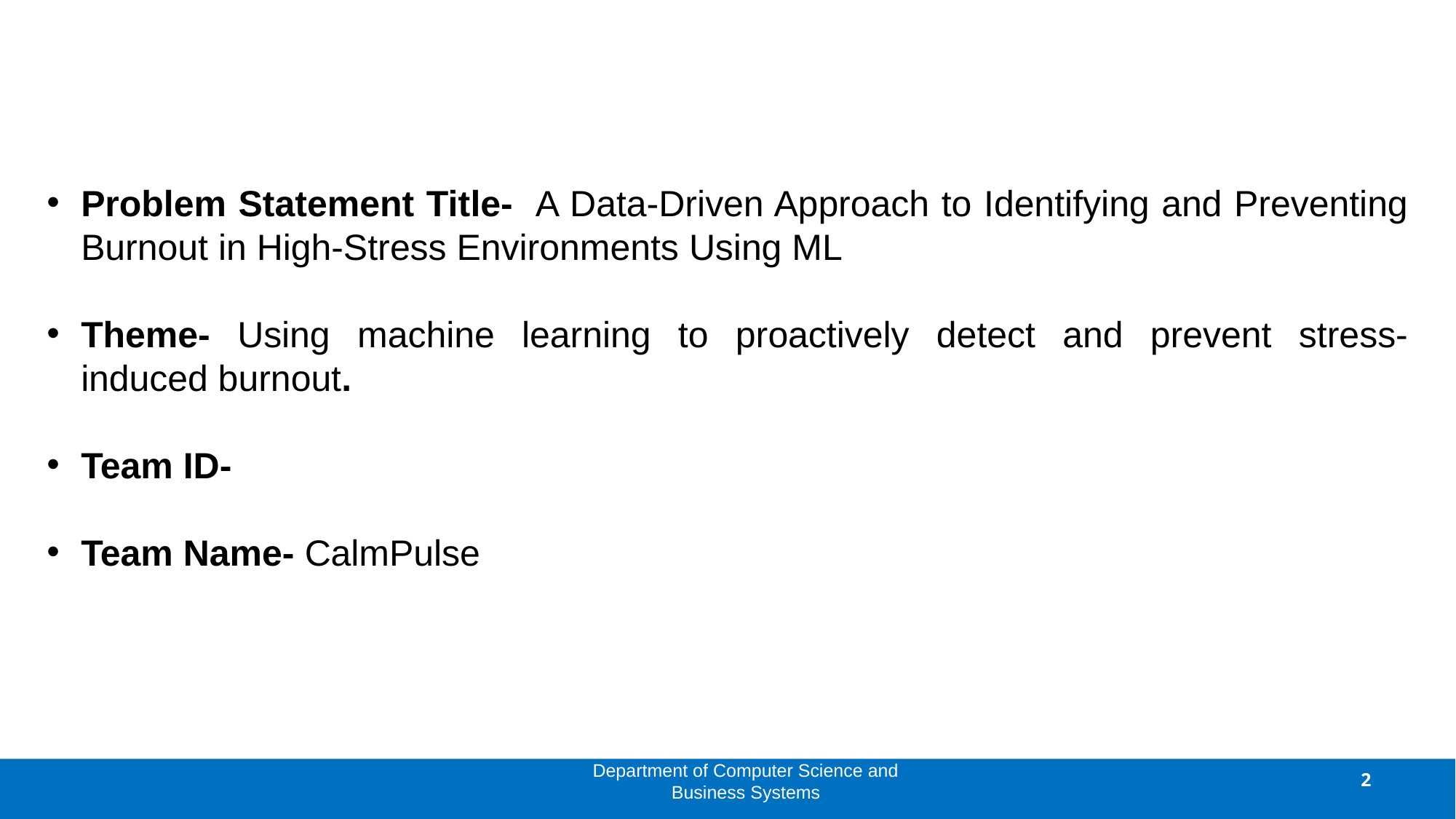

#

Problem Statement Title-  A Data-Driven Approach to Identifying and Preventing Burnout in High-Stress Environments Using ML

Theme- Using machine learning to proactively detect and prevent stress-induced burnout.

Team ID-

Team Name- CalmPulse

Department of Computer Science and Business Systems
2